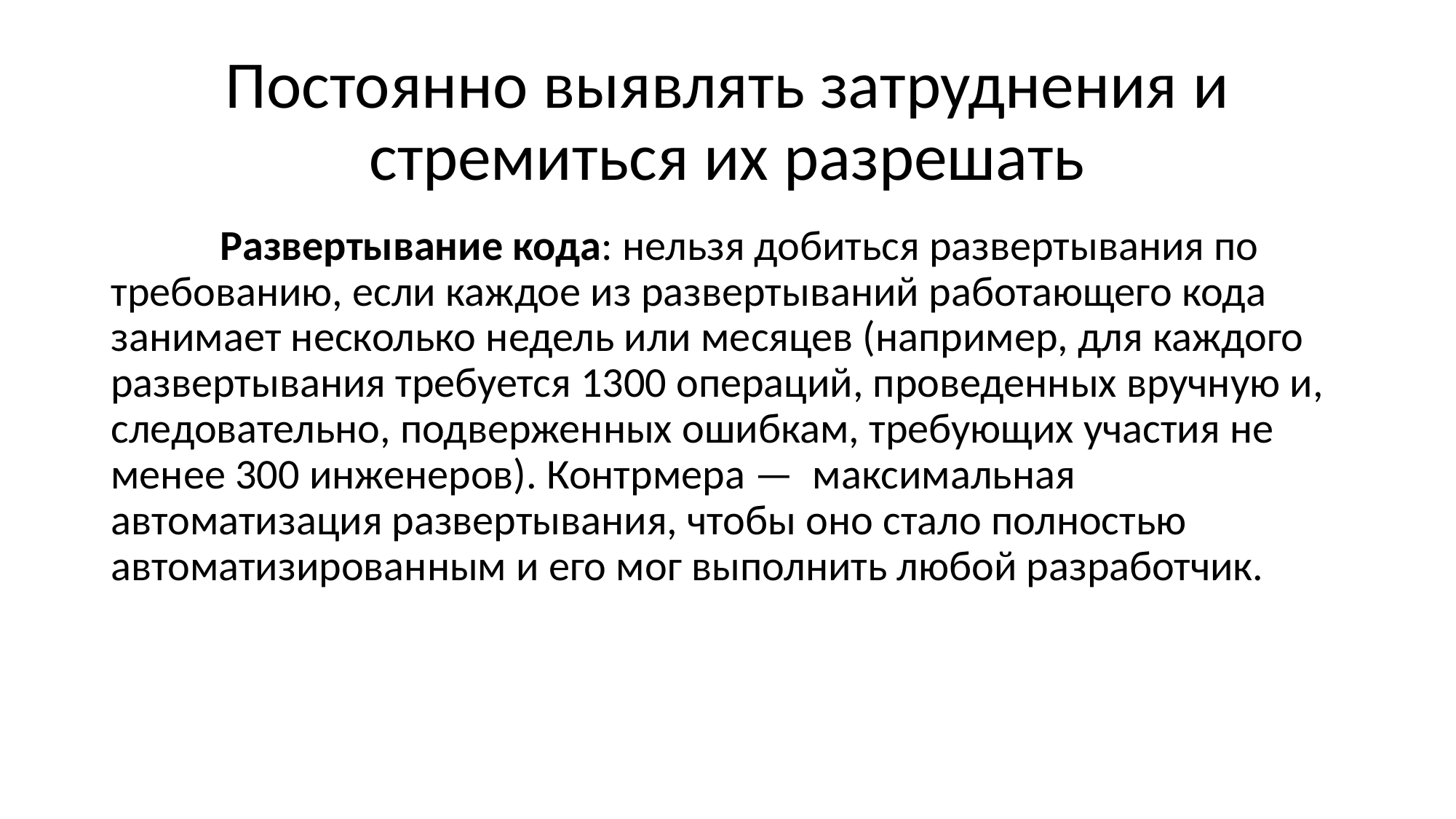

# Постоянно выявлять затруднения и стремиться их разрешать
	Развертывание кода: нельзя добиться развертывания по требованию, если каждое из развертываний работающего кода занимает несколько недель или месяцев (например, для каждого развертывания требуется 1300 операций, проведенных вручную и, следовательно, подверженных ошибкам, требующих участия не менее 300 инженеров). Контрмера —  максимальная автоматизация развертывания, чтобы оно стало полностью автоматизированным и его мог выполнить любой разработчик.